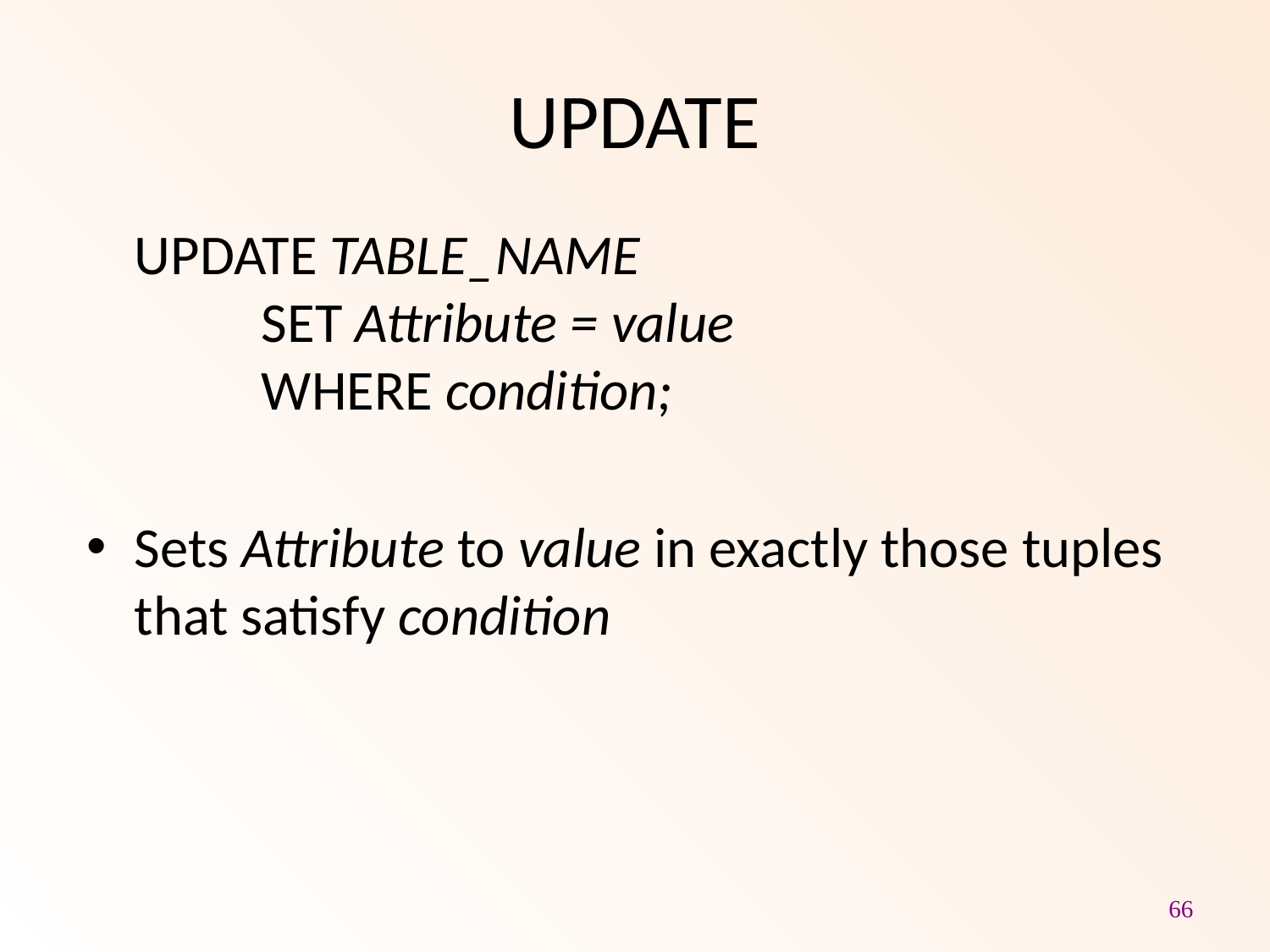

# UPDATE
	UPDATE TABLE_NAME
	SET Attribute = value
	WHERE condition;

Sets Attribute to value in exactly those tuples that satisfy condition
66